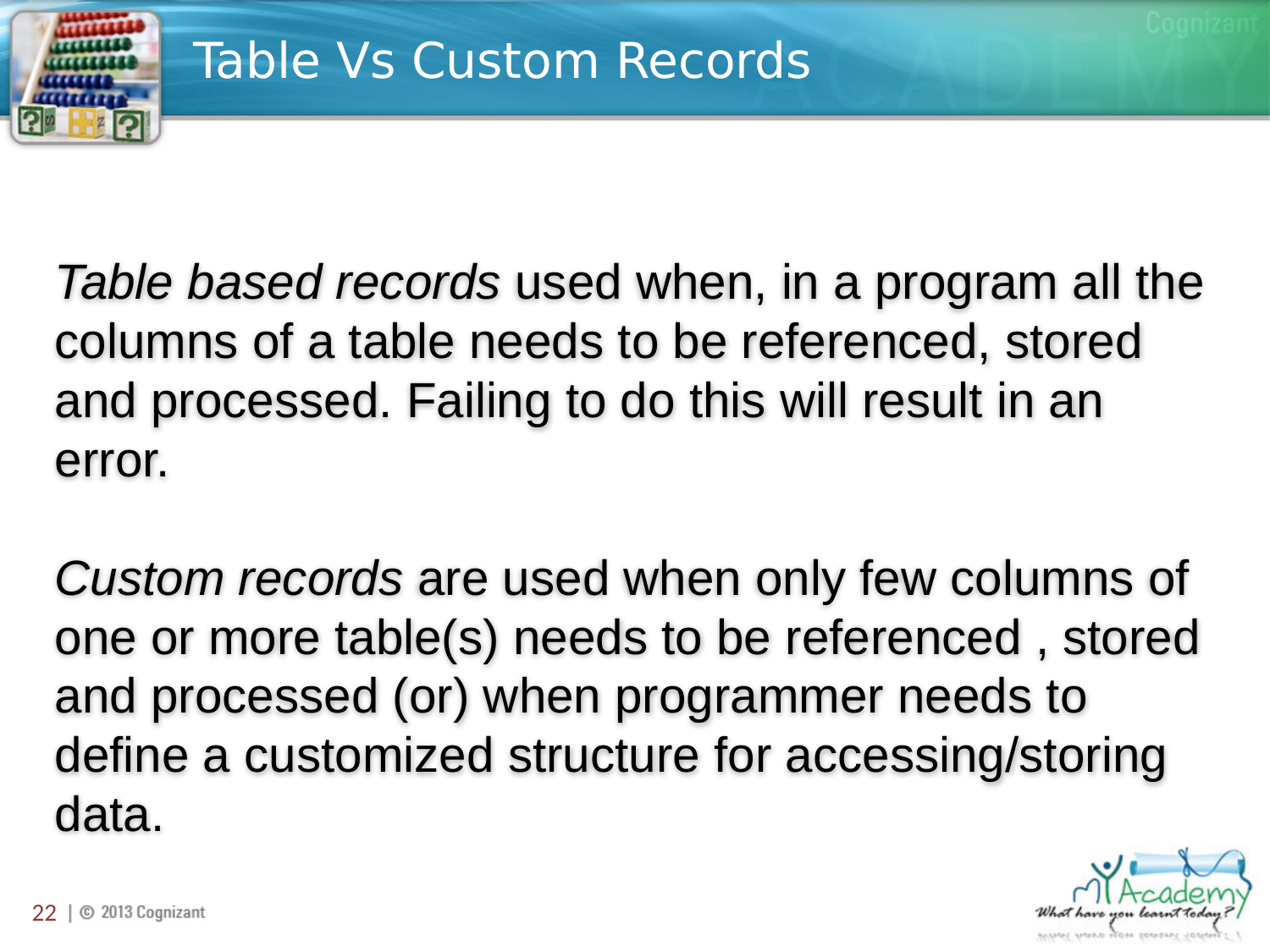

# Table Vs Custom Records
Table based records used when, in a program all the columns of a table needs to be referenced, stored and processed. Failing to do this will result in an error.

Custom records are used when only few columns of one or more table(s) needs to be referenced , stored and processed (or) when programmer needs to define a customized structure for accessing/storing data.
22